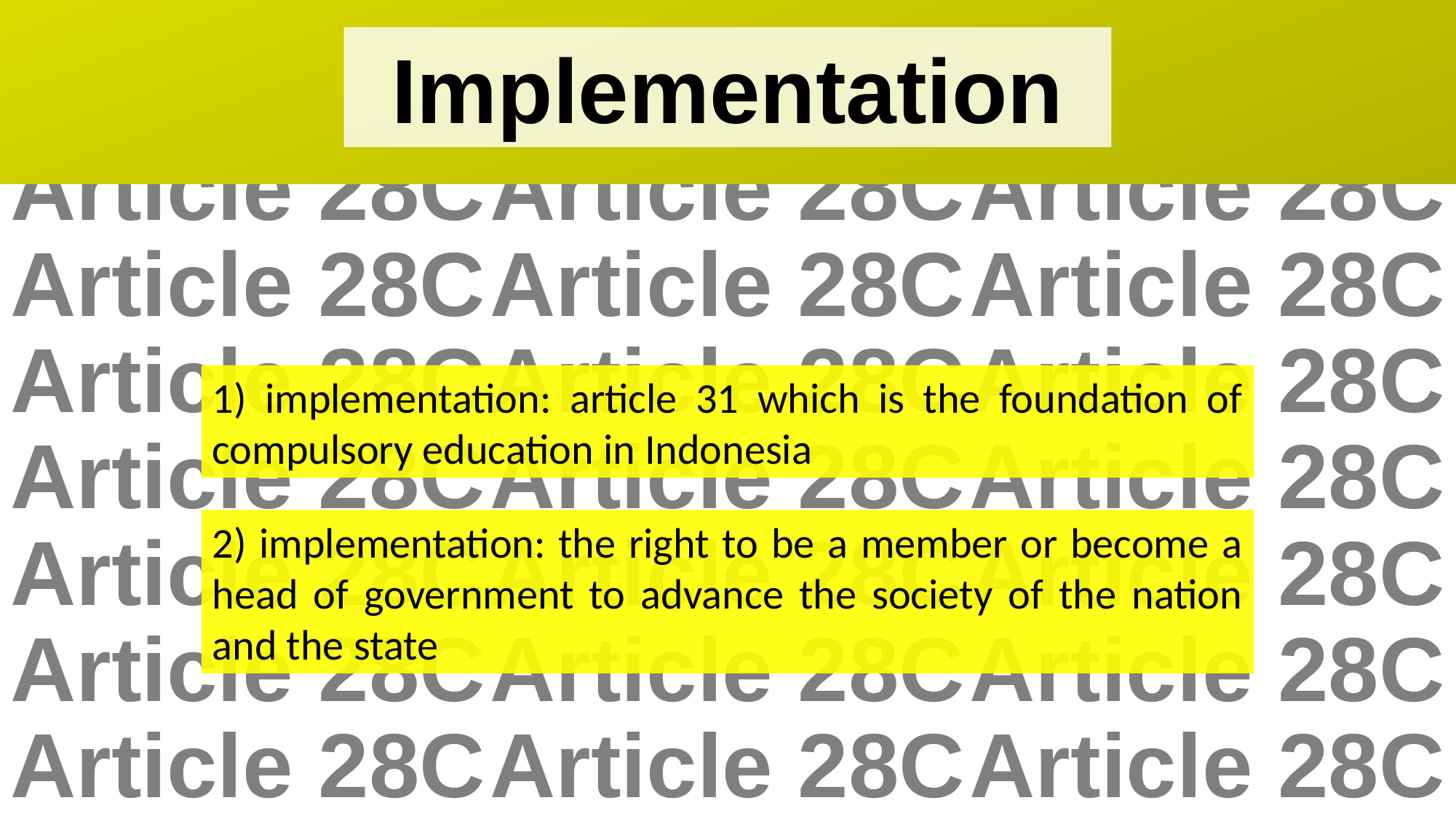

Implementation
Article 28C
Article 28C
Article 28C
Article 28C
Article 28C
Article 28C
Article 28C
Article 28C
Article 28C
Article 28C
Article 28C
Article 28C
Article 28C
Article 28C
Article 28C
Article 28C
Article 28C
Article 28C
Article 28C
Article 28C
Article 28C
1) implementation: article 31 which is the foundation of compulsory education in Indonesia
2) implementation: the right to be a member or become a head of government to advance the society of the nation and the state
Article 28A
Article 28A